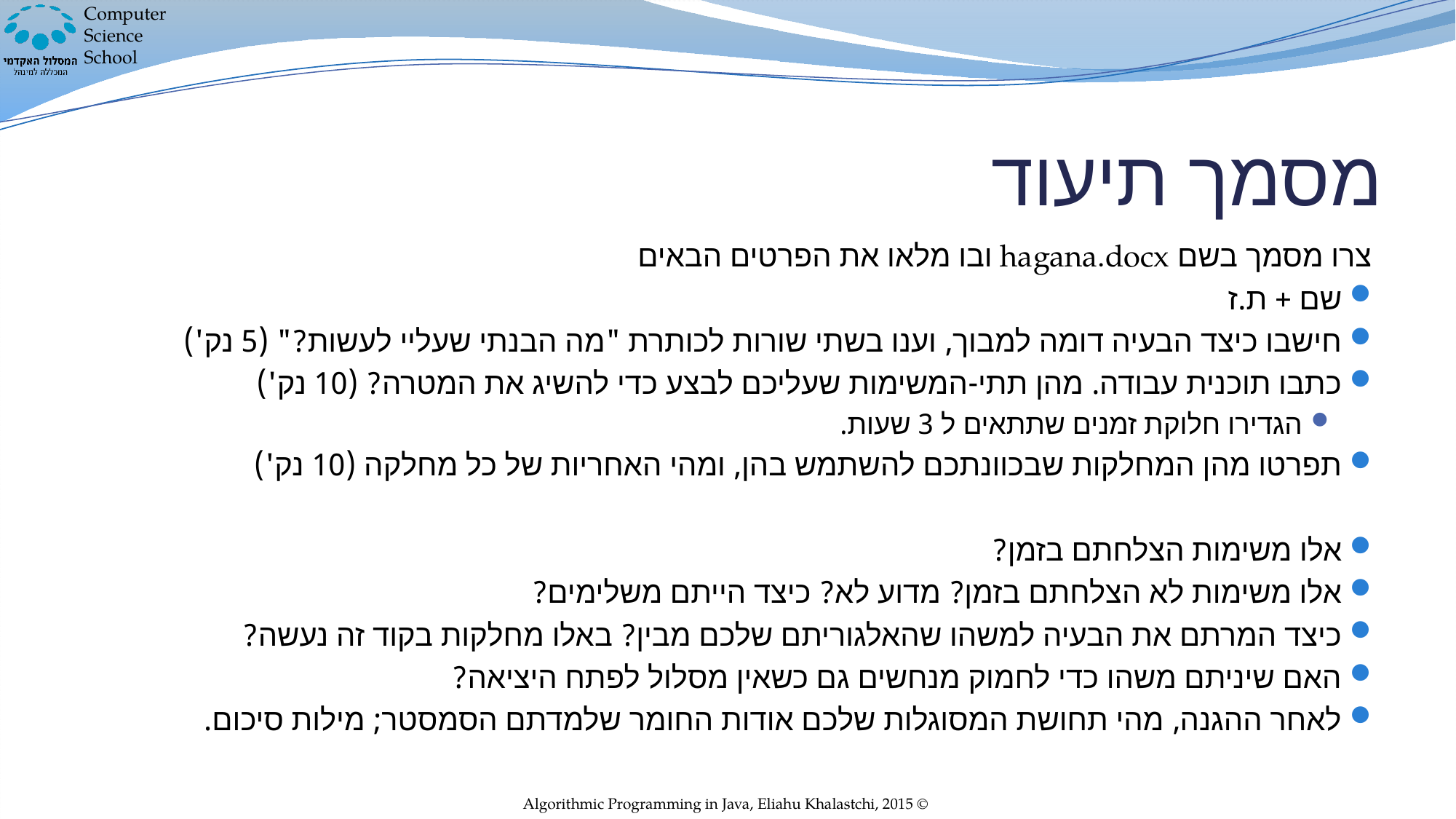

# מסמך תיעוד
צרו מסמך בשם hagana.docx ובו מלאו את הפרטים הבאים
שם + ת.ז
חישבו כיצד הבעיה דומה למבוך, וענו בשתי שורות לכותרת "מה הבנתי שעליי לעשות?" (5 נק')
כתבו תוכנית עבודה. מהן תתי-המשימות שעליכם לבצע כדי להשיג את המטרה? (10 נק')
הגדירו חלוקת זמנים שתתאים ל 3 שעות.
תפרטו מהן המחלקות שבכוונתכם להשתמש בהן, ומהי האחריות של כל מחלקה (10 נק')

אלו משימות הצלחתם בזמן?
אלו משימות לא הצלחתם בזמן? מדוע לא? כיצד הייתם משלימים?
כיצד המרתם את הבעיה למשהו שהאלגוריתם שלכם מבין? באלו מחלקות בקוד זה נעשה?
האם שיניתם משהו כדי לחמוק מנחשים גם כשאין מסלול לפתח היציאה?
לאחר ההגנה, מהי תחושת המסוגלות שלכם אודות החומר שלמדתם הסמסטר; מילות סיכום.